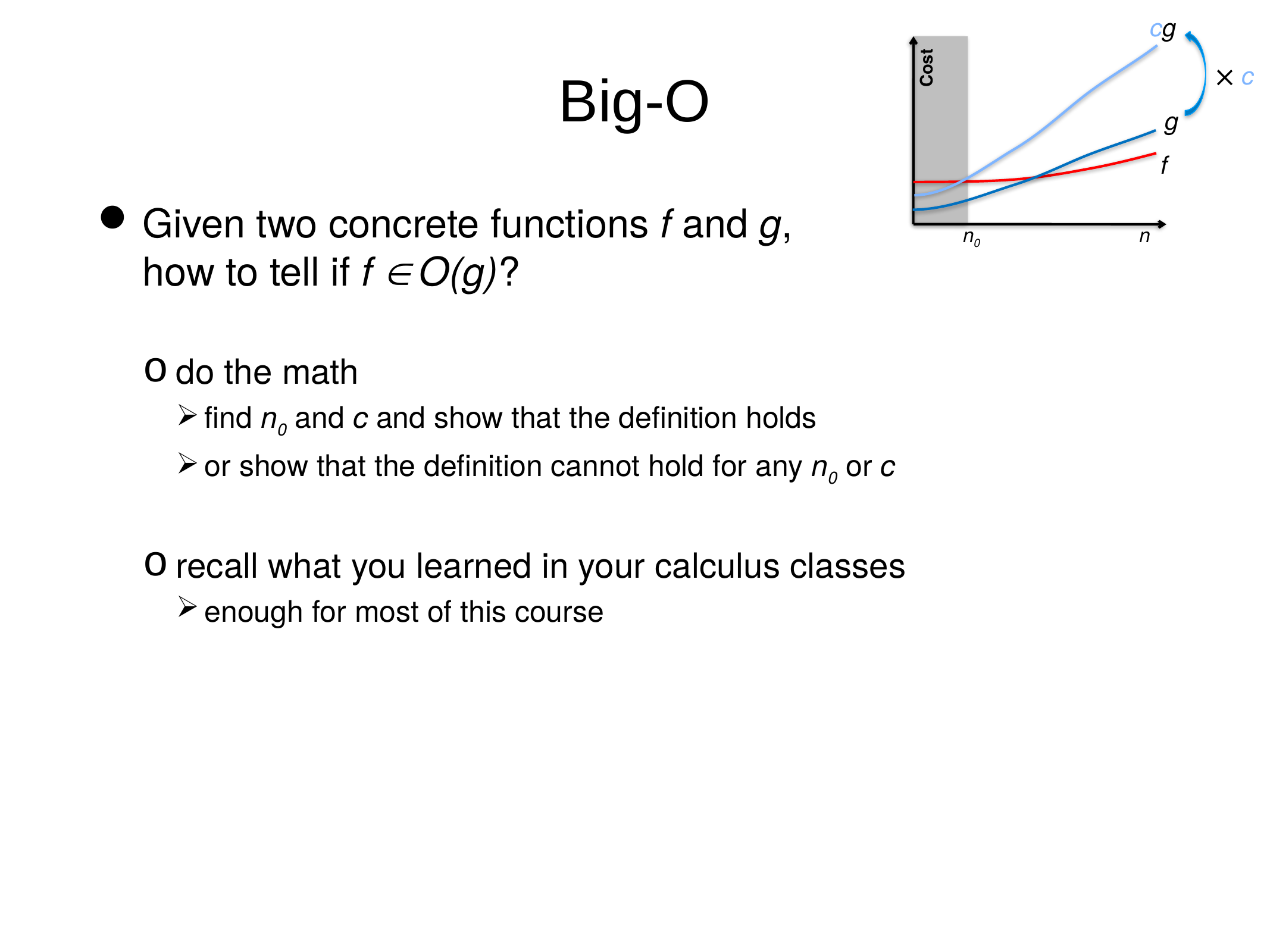

cg

Cost
× c
g

f

n0
n
# Big-O
Given two concrete functions f and g,
how to tell if f ∈ O(g)?

do the math
find n0 and c and show that the definition holds
or show that the definition cannot hold for any n0 or c

recall what you learned in your calculus classes
enough for most of this course